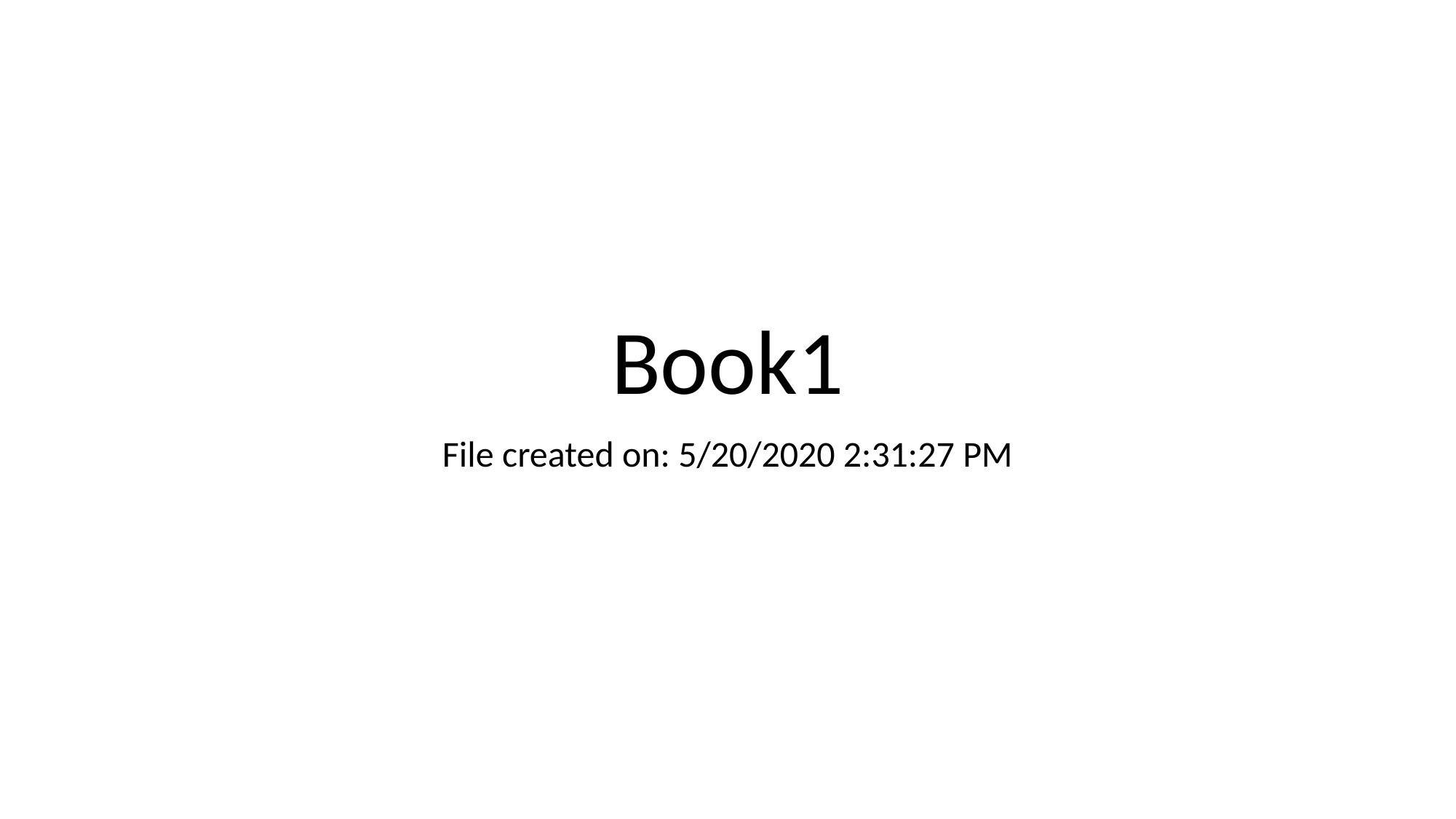

# Book1
File created on: 5/20/2020 2:31:27 PM